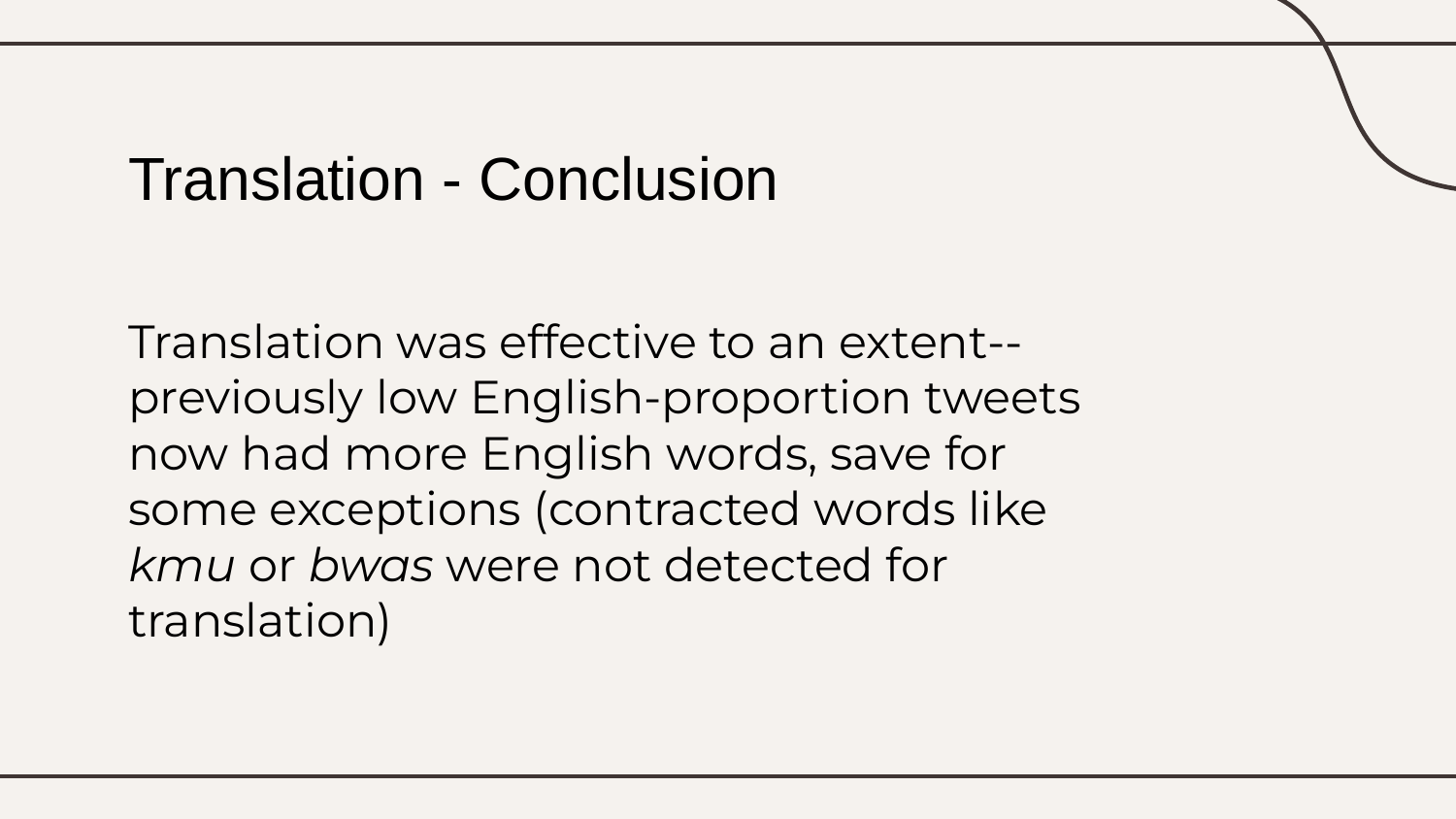

# Translation - Conclusion

Translation was effective to an extent--previously low English-proportion tweets now had more English words, save for some exceptions (contracted words like kmu or bwas were not detected for translation)